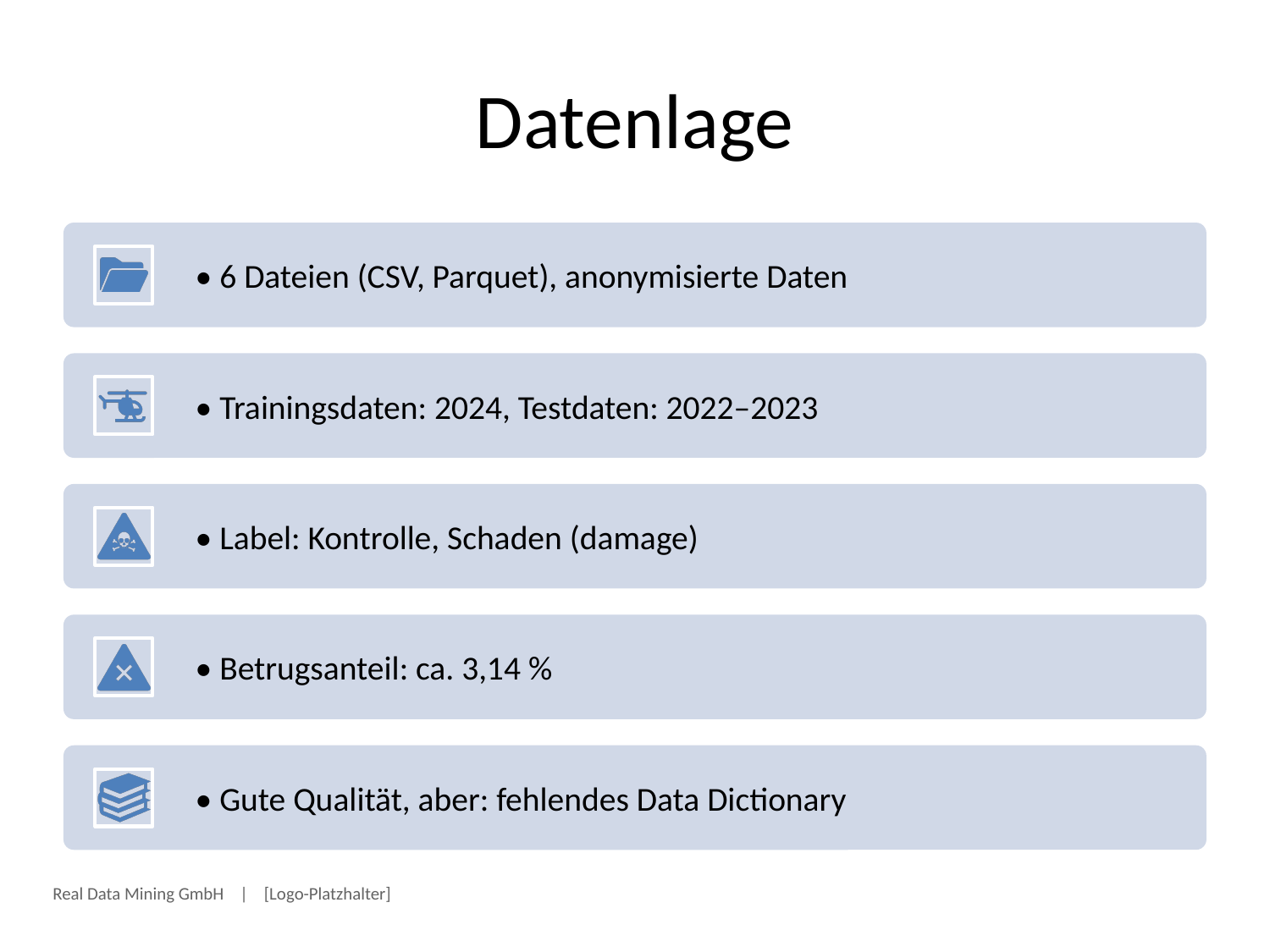

# Datenlage
• 6 Dateien (CSV, Parquet), anonymisierte Daten
• Trainingsdaten: 2024, Testdaten: 2022–2023
• Label: Kontrolle, Schaden (damage)
• Betrugsanteil: ca. 3,14 %
• Gute Qualität, aber: fehlendes Data Dictionary
Real Data Mining GmbH    |    [Logo-Platzhalter]